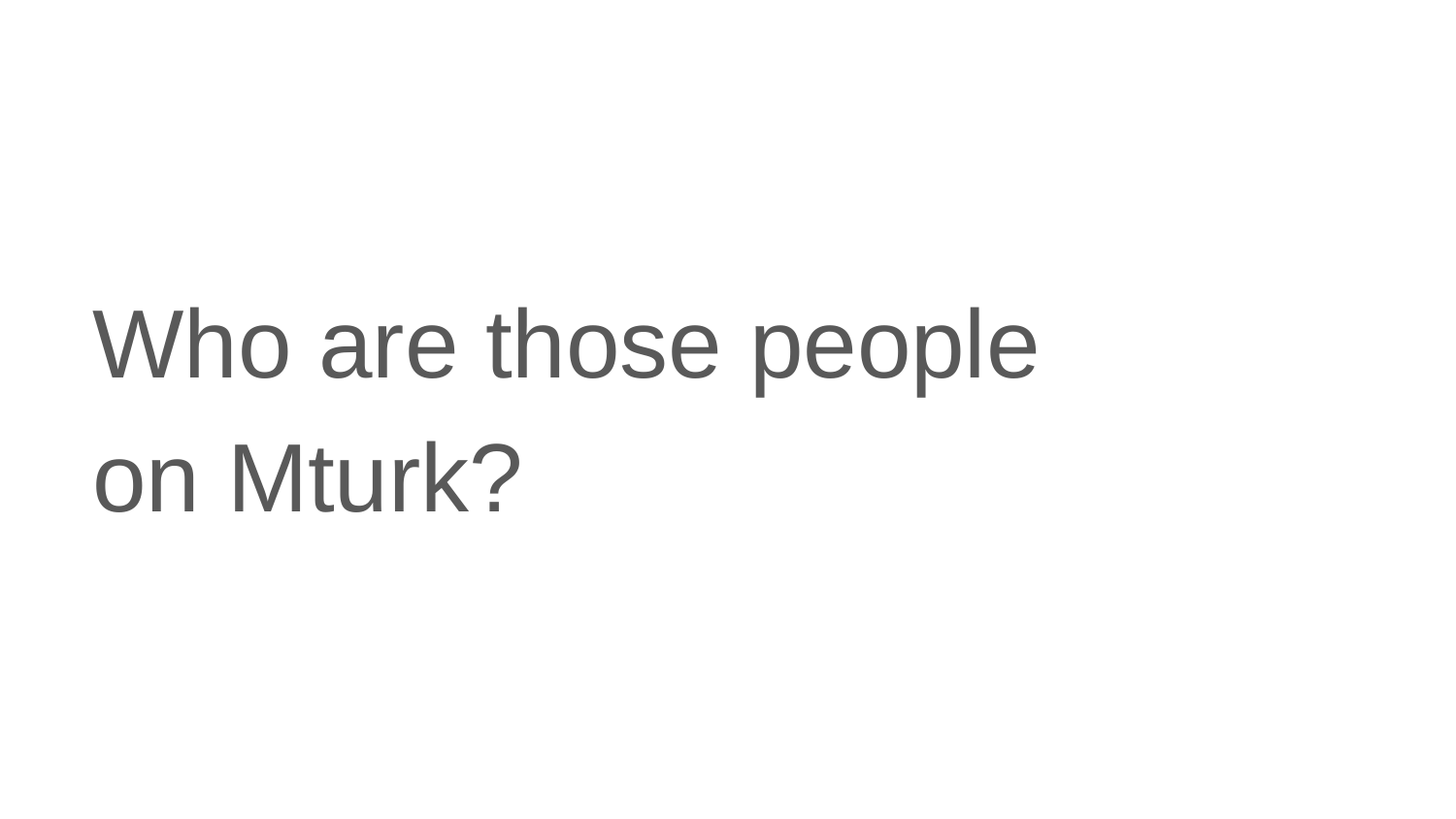

# Who are those people on Mturk?